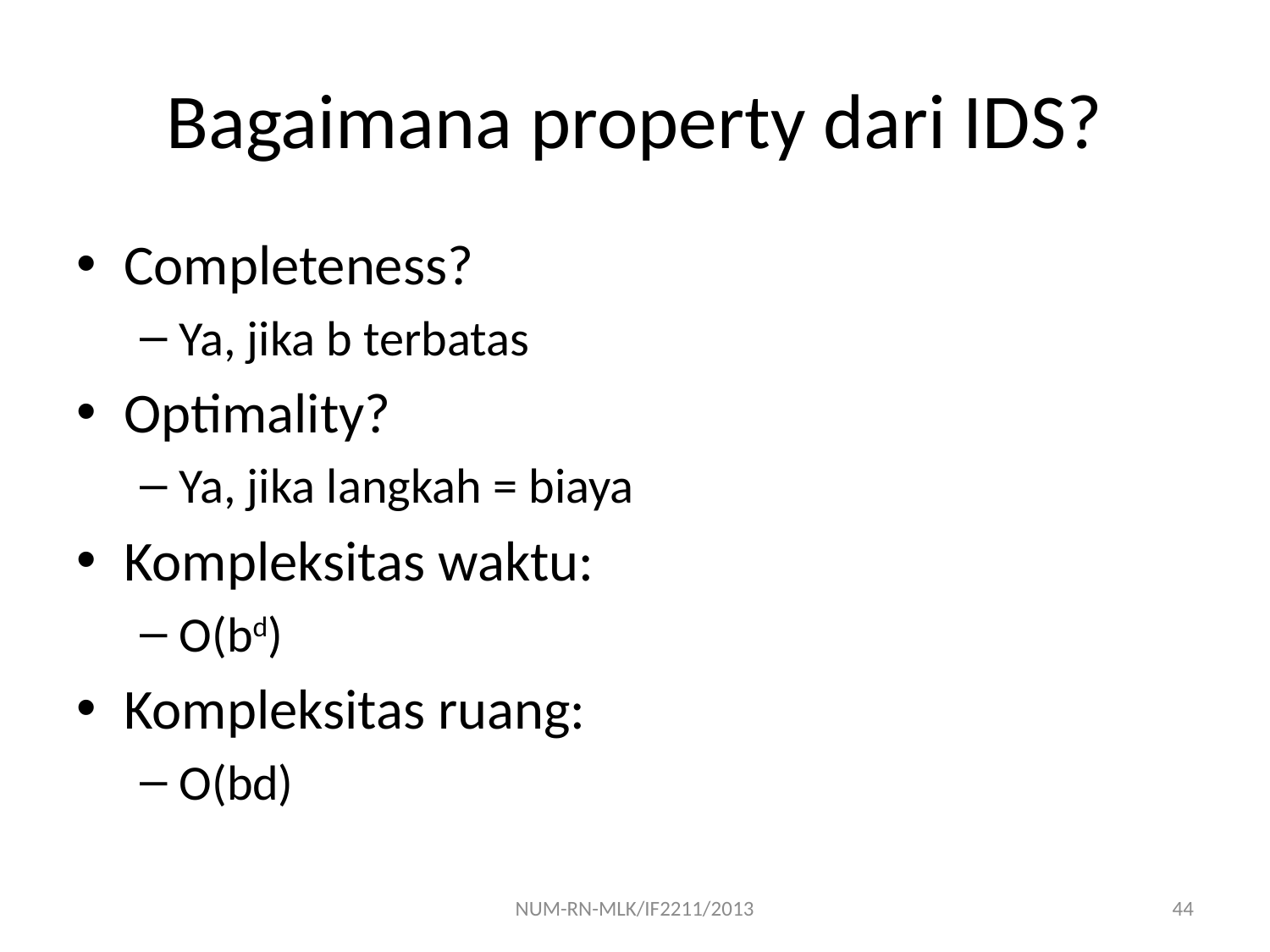

# Bagaimana property dari IDS?
Completeness?
Ya, jika b terbatas
Optimality?
Ya, jika langkah = biaya
Kompleksitas waktu:
O(bd)
Kompleksitas ruang:
O(bd)
NUM-RN-MLK/IF2211/2013
44